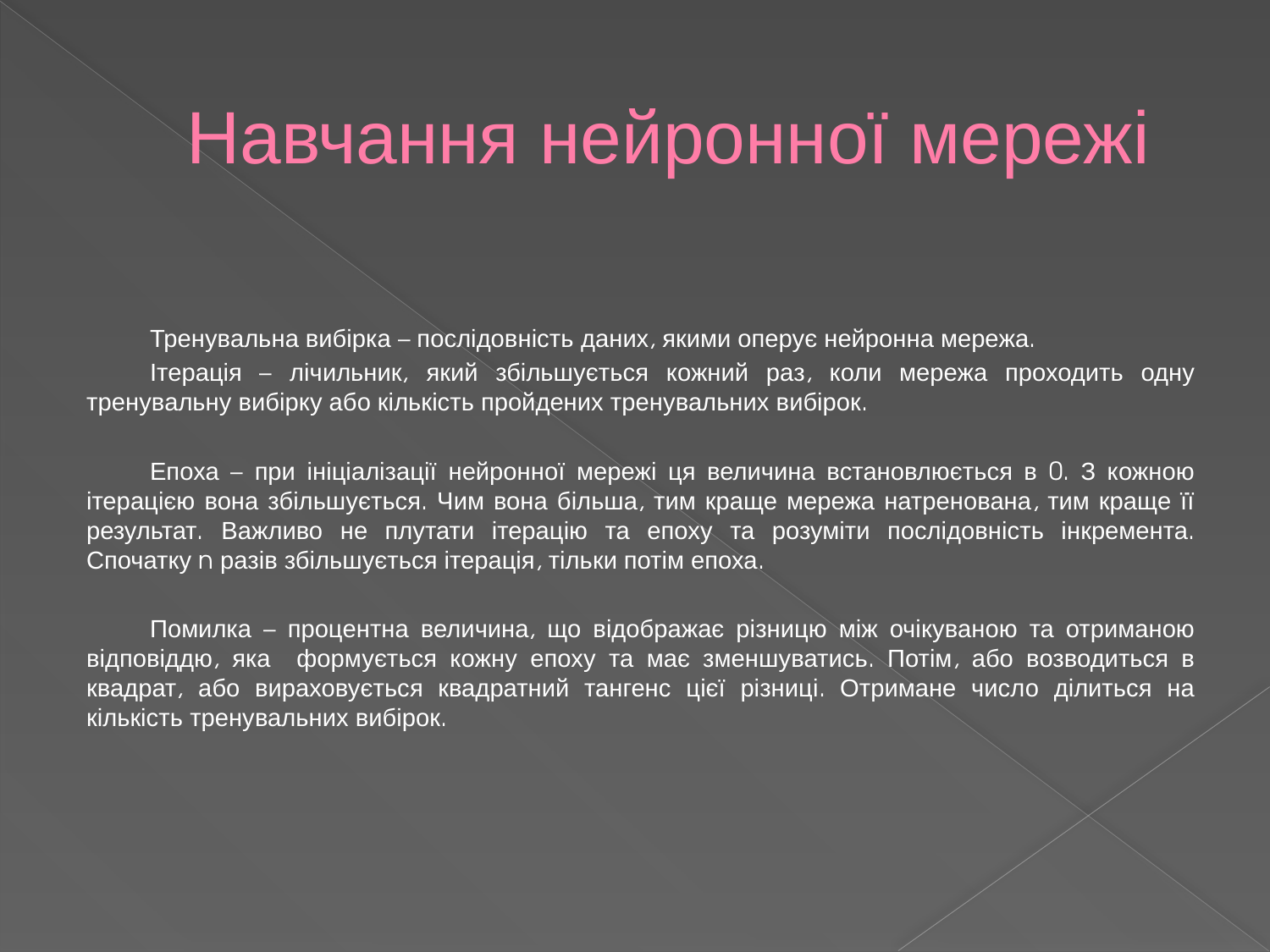

# Навчання нейронної мережі
Тренувальна вибірка – послідовність даних, якими оперує нейронна мережа.
Ітерація – лічильник, який збільшується кожний раз, коли мережа проходить одну тренувальну вибірку або кількість пройдених тренувальних вибірок.

Епоха – при ініціалізації нейронної мережі ця величина встановлюється в 0. З кожною ітерацією вона збільшується. Чим вона більша, тим краще мережа натренована, тим краще її результат. Важливо не плутати ітерацію та епоху та розуміти послідовність інкремента. Спочатку n разів збільшується ітерація, тільки потім епоха.

Помилка – процентна величина, що відображає різницю між очікуваною та отриманою відповіддю, яка  формується кожну епоху та має зменшуватись. Потім, або возводиться в квадрат, або вираховується квадратний тангенс цієї різниці. Отримане число ділиться на кількість тренувальних вибірок.